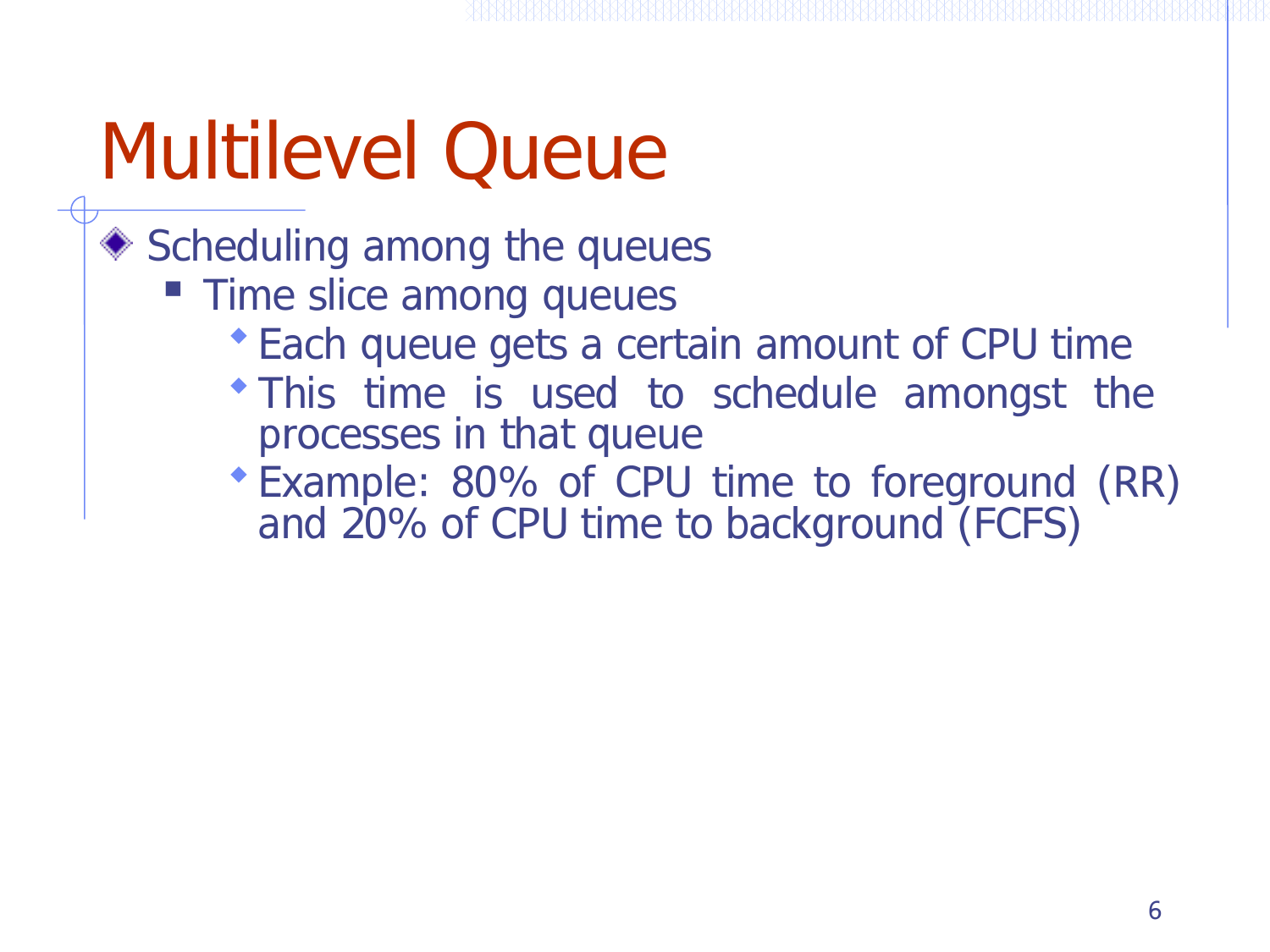

# Multilevel Queue
Scheduling among the queues
Time slice among queues
Each queue gets a certain amount of CPU time
This time is used to schedule amongst the  processes in that queue
Example: 80% of CPU time to foreground (RR) and 20% of CPU time to background (FCFS)

6